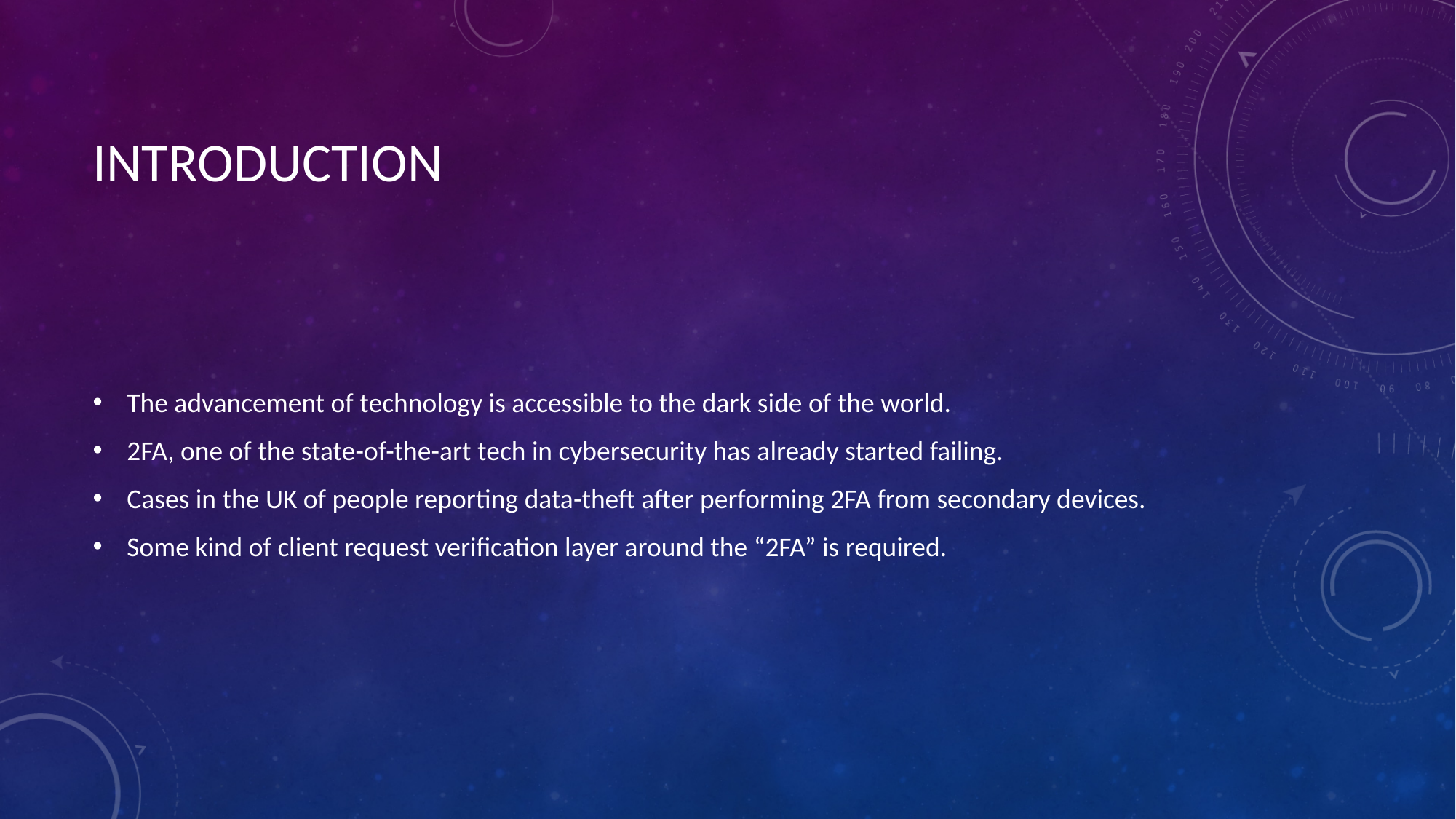

# Introduction
The advancement of technology is accessible to the dark side of the world.
2FA, one of the state-of-the-art tech in cybersecurity has already started failing.
Cases in the UK of people reporting data-theft after performing 2FA from secondary devices.
Some kind of client request verification layer around the “2FA” is required.